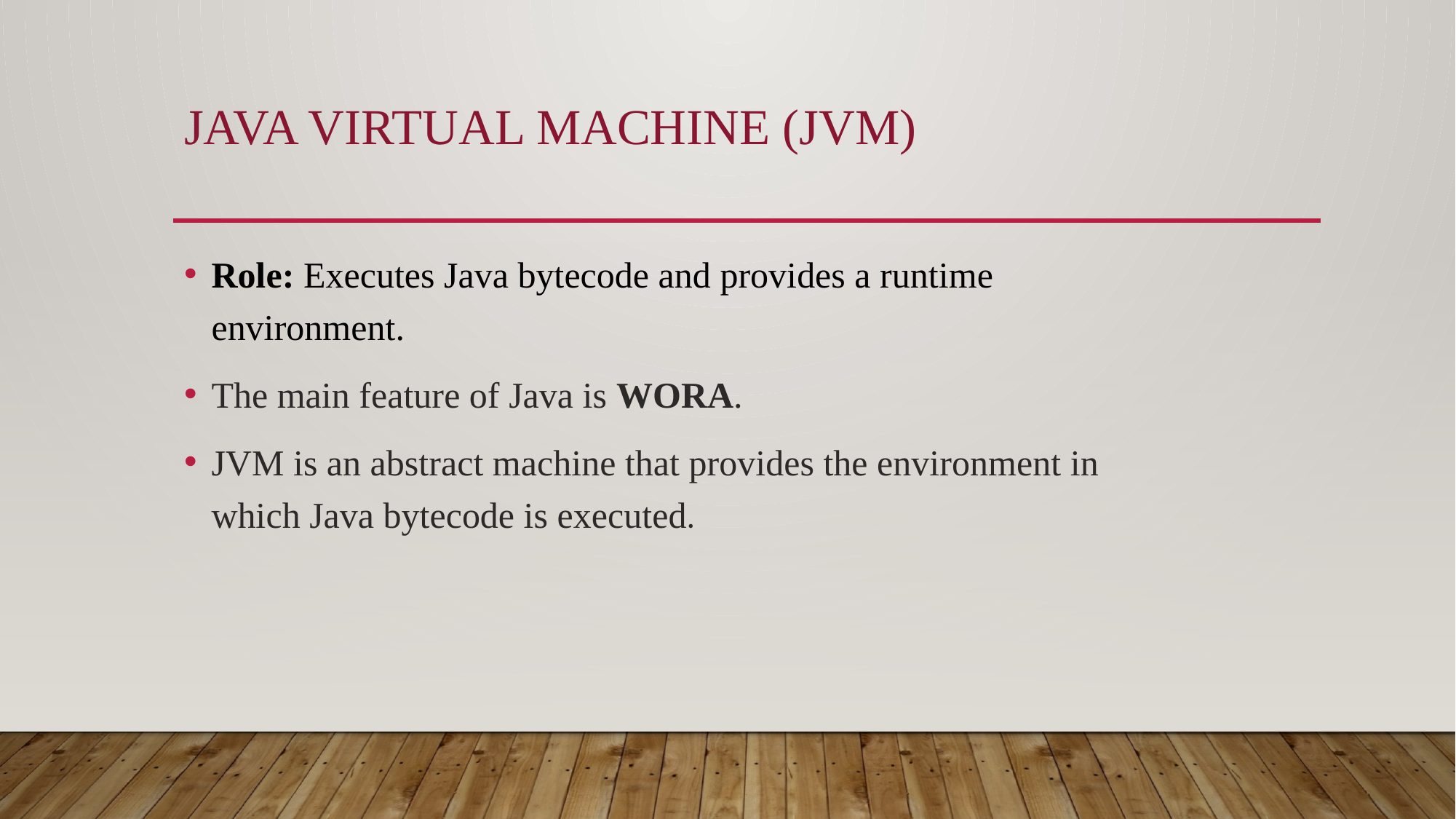

# Java Virtual Machine (JVM)
Role: Executes Java bytecode and provides a runtime environment.
The main feature of Java is WORA.
JVM is an abstract machine that provides the environment in which Java bytecode is executed.